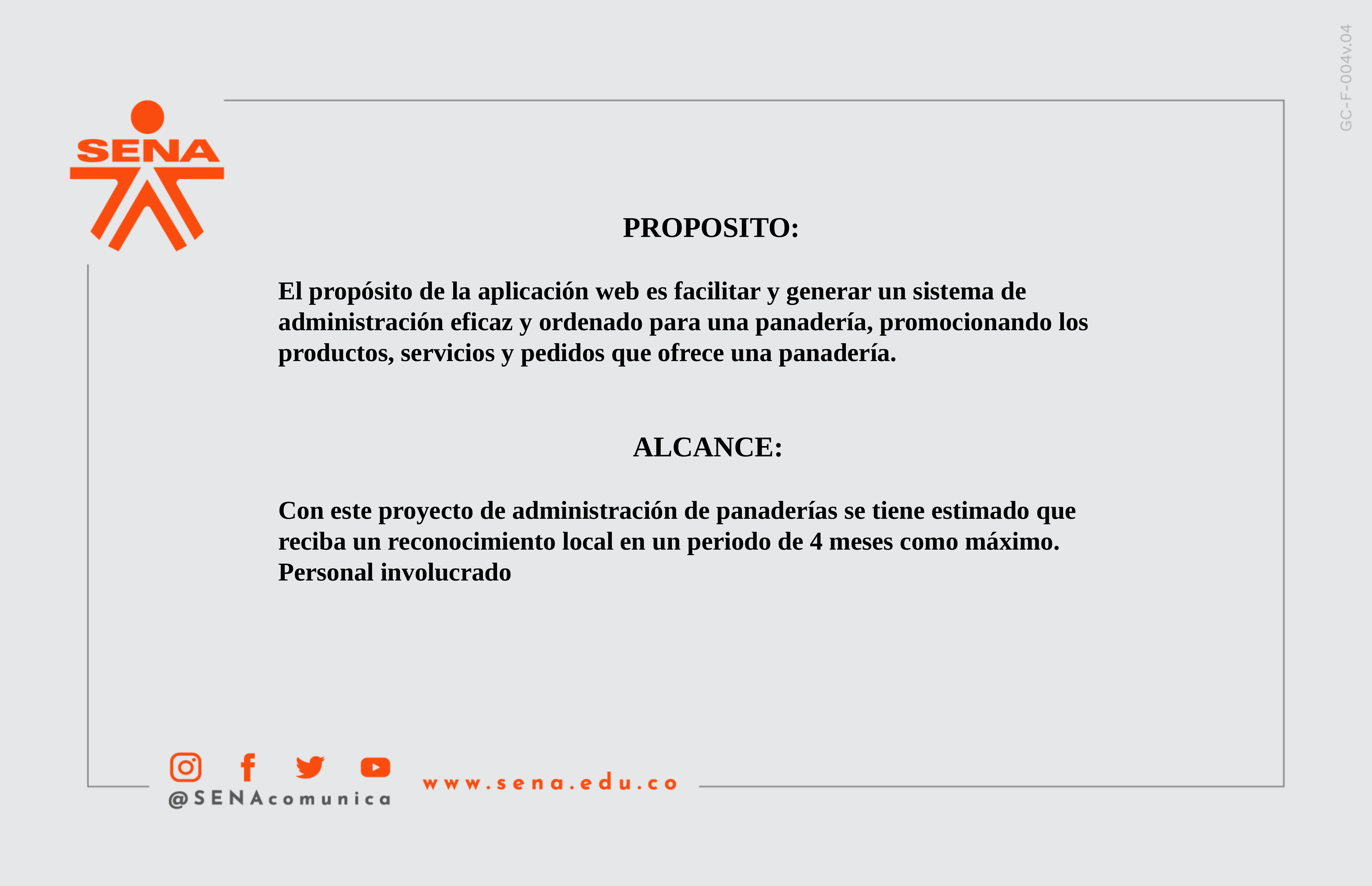

PROPOSITO:

El propósito de la aplicación web es facilitar y generar un sistema de administración eficaz y ordenado para una panadería, promocionando los productos, servicios y pedidos que ofrece una panadería.

ALCANCE:

Con este proyecto de administración de panaderías se tiene estimado que reciba un reconocimiento local en un periodo de 4 meses como máximo.
Personal involucrado